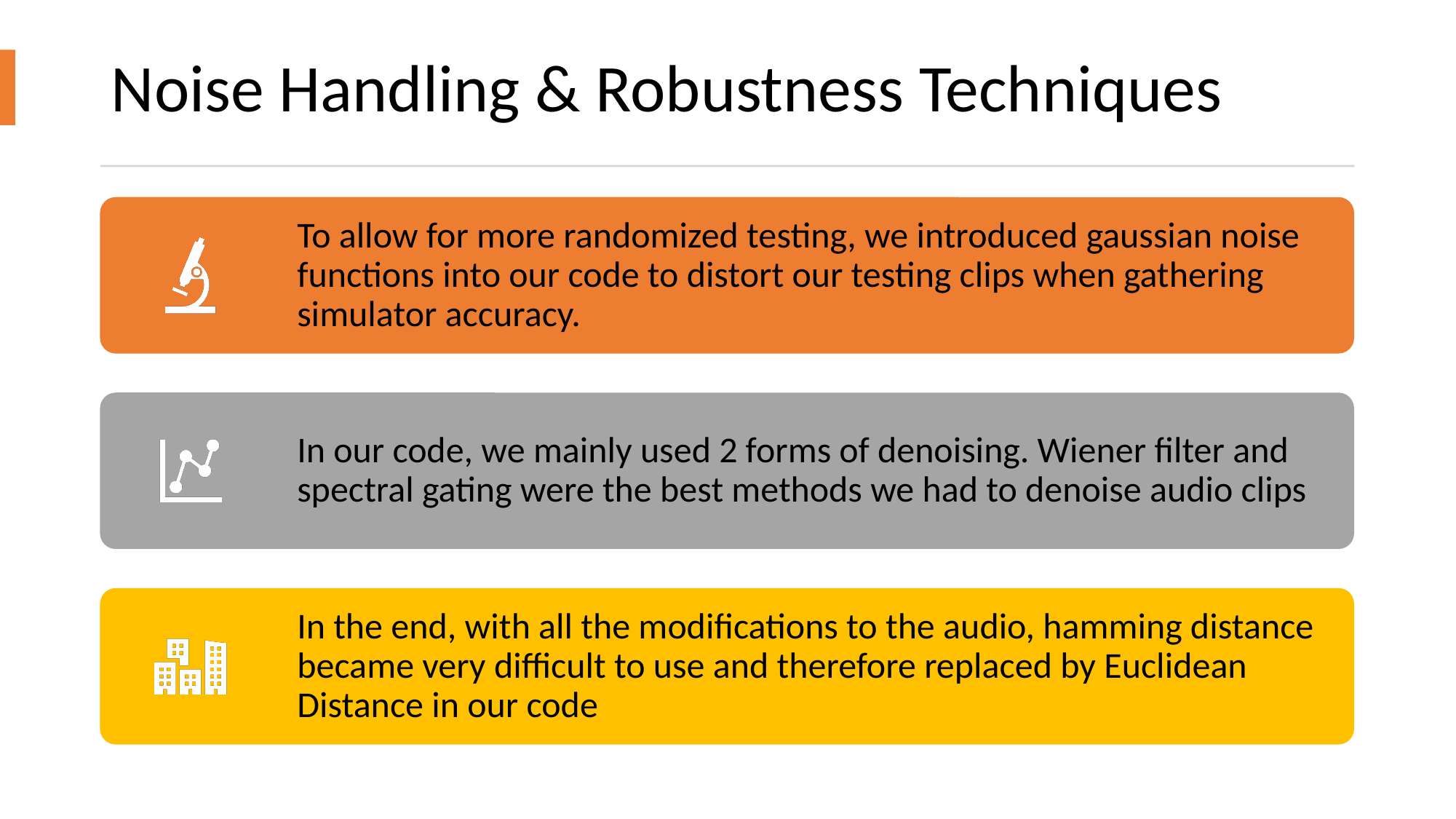

# Noise Handling & Robustness Techniques

To allow for more randomized testing, we introduced gaussian noise functions into our code to distort our testing clips when gathering simulator accuracy.
In our code, we mainly used 2 forms of denoising. Wiener filter and spectral gating were the best methods we had to denoise audio clips
In the end, with all the modifications to the audio, hamming distance became very difficult to use and therefore replaced by Euclidean Distance in our code